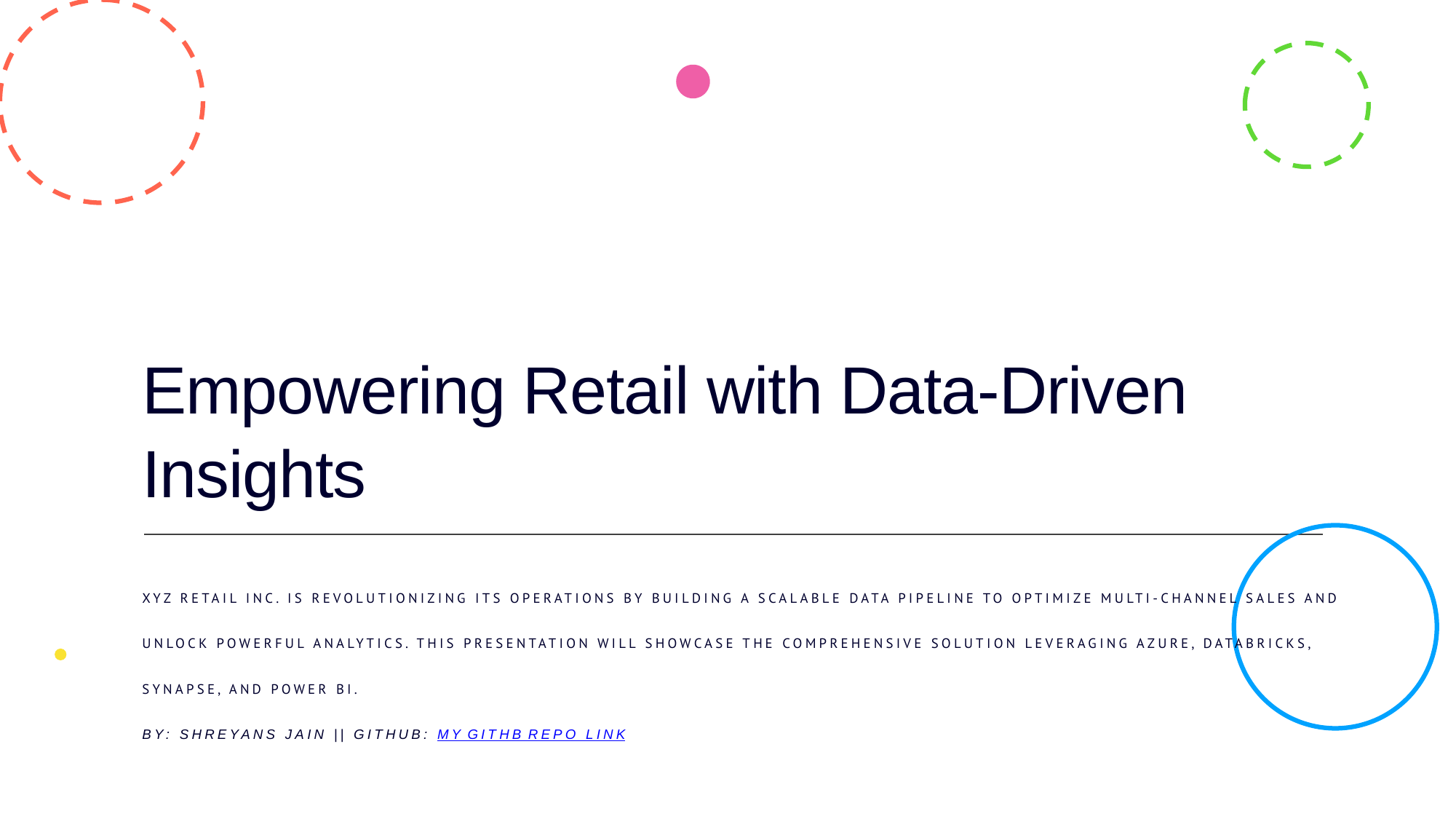

# Empowering Retail with Data-Driven Insights
XYZ Retail Inc. is revolutionizing its operations by building a scalable data pipeline to optimize multi-channel sales and unlock powerful analytics. This presentation will showcase the comprehensive solution leveraging Azure, Databricks, Synapse, and Power BI.
By: Shreyans jain || GITHUB: My githb repo link